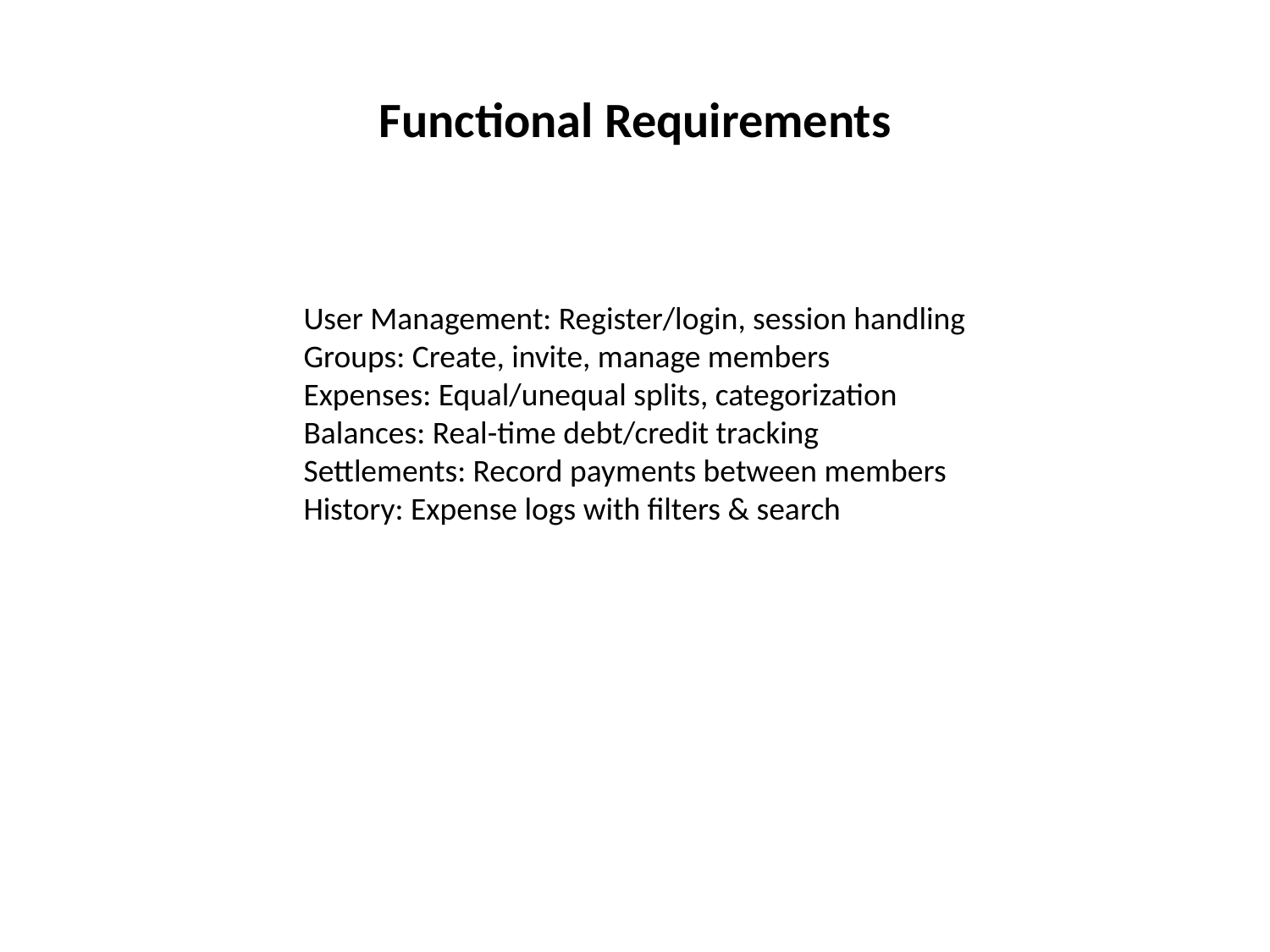

# Functional Requirements

User Management: Register/login, session handling
Groups: Create, invite, manage members
Expenses: Equal/unequal splits, categorization
Balances: Real-time debt/credit tracking
Settlements: Record payments between members
History: Expense logs with filters & search